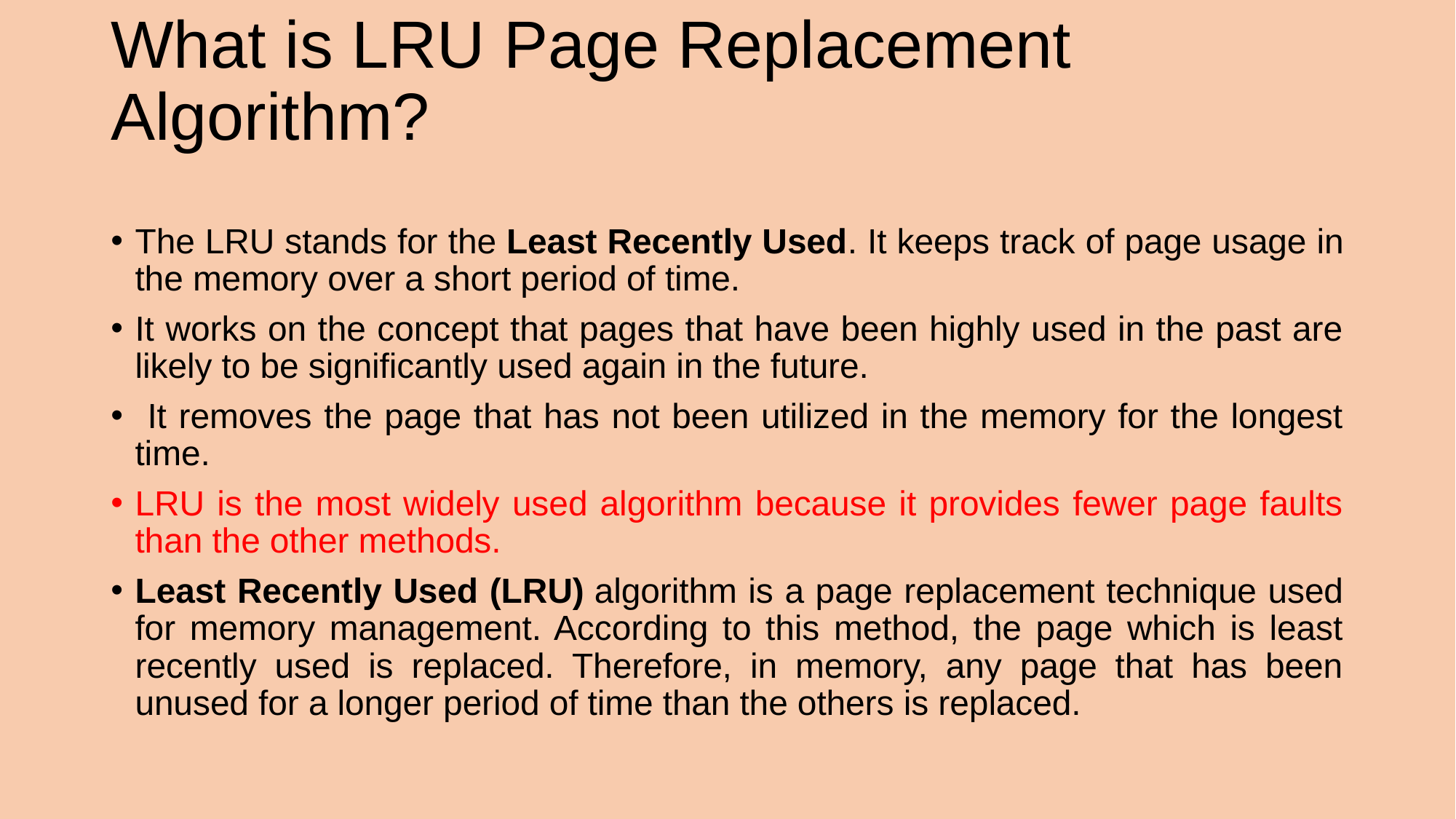

# What is LRU Page Replacement Algorithm?
The LRU stands for the Least Recently Used. It keeps track of page usage in the memory over a short period of time.
It works on the concept that pages that have been highly used in the past are likely to be significantly used again in the future.
 It removes the page that has not been utilized in the memory for the longest time.
LRU is the most widely used algorithm because it provides fewer page faults than the other methods.
Least Recently Used (LRU) algorithm is a page replacement technique used for memory management. According to this method, the page which is least recently used is replaced. Therefore, in memory, any page that has been unused for a longer period of time than the others is replaced.